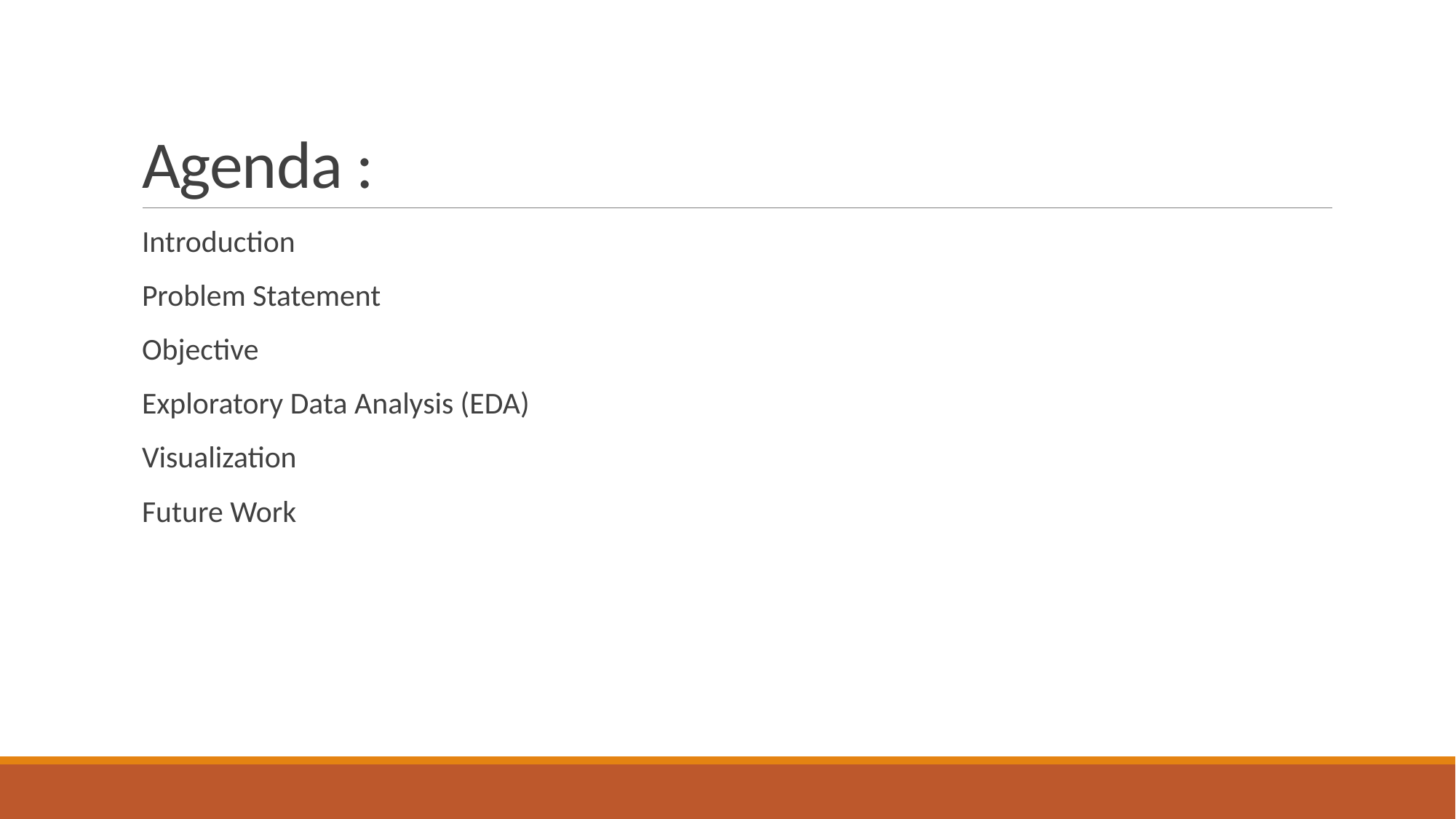

# Agenda :
Introduction
Problem Statement
Objective
Exploratory Data Analysis (EDA)
Visualization
Future Work